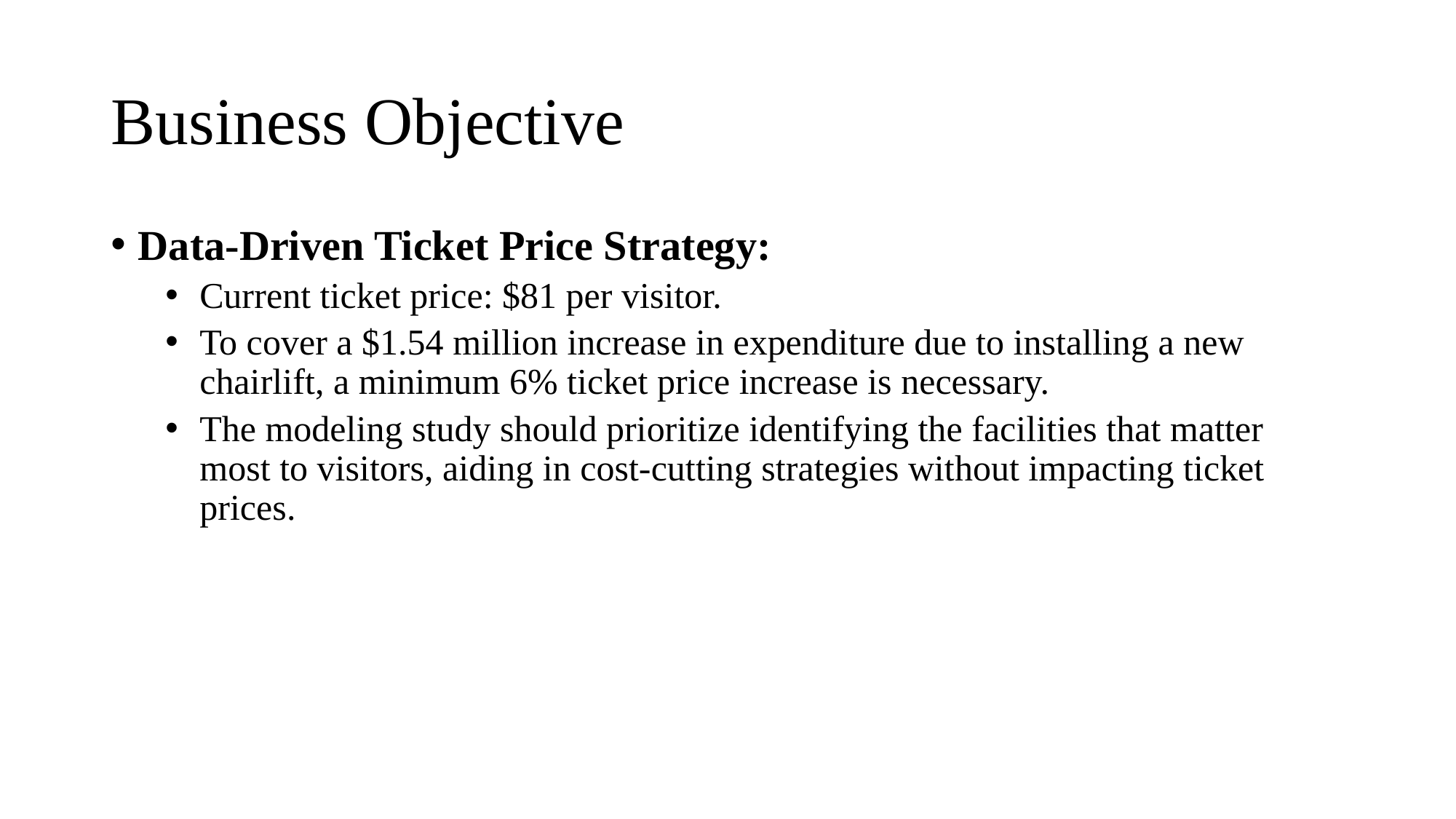

# Business Objective
Data-Driven Ticket Price Strategy:
Current ticket price: $81 per visitor.
To cover a $1.54 million increase in expenditure due to installing a new chairlift, a minimum 6% ticket price increase is necessary.
The modeling study should prioritize identifying the facilities that matter most to visitors, aiding in cost-cutting strategies without impacting ticket prices.